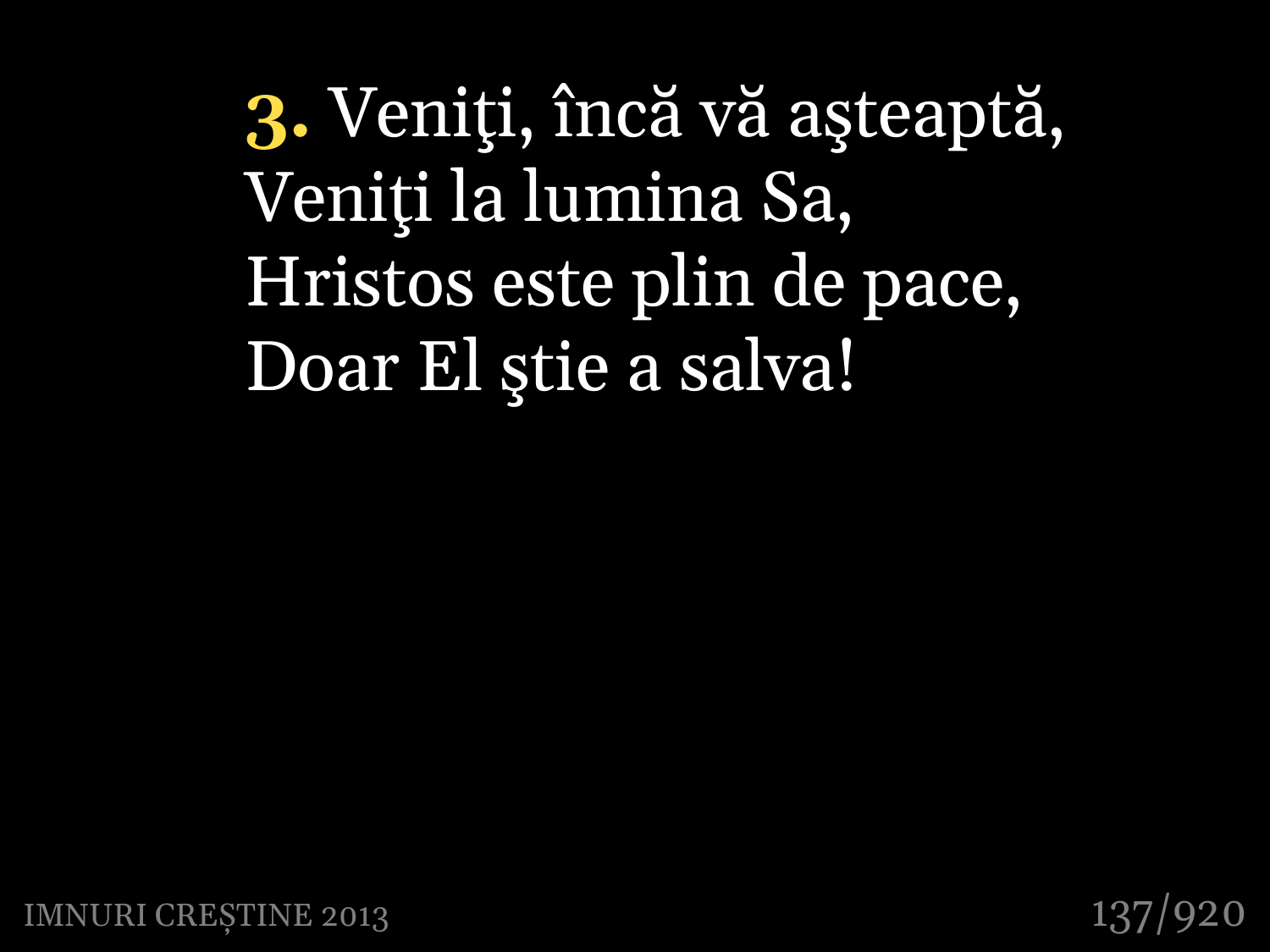

3. Veniţi, încă vă aşteaptă,
Veniţi la lumina Sa,
Hristos este plin de pace,
Doar El ştie a salva!
131/920
137/920
IMNURI CREȘTINE 2013